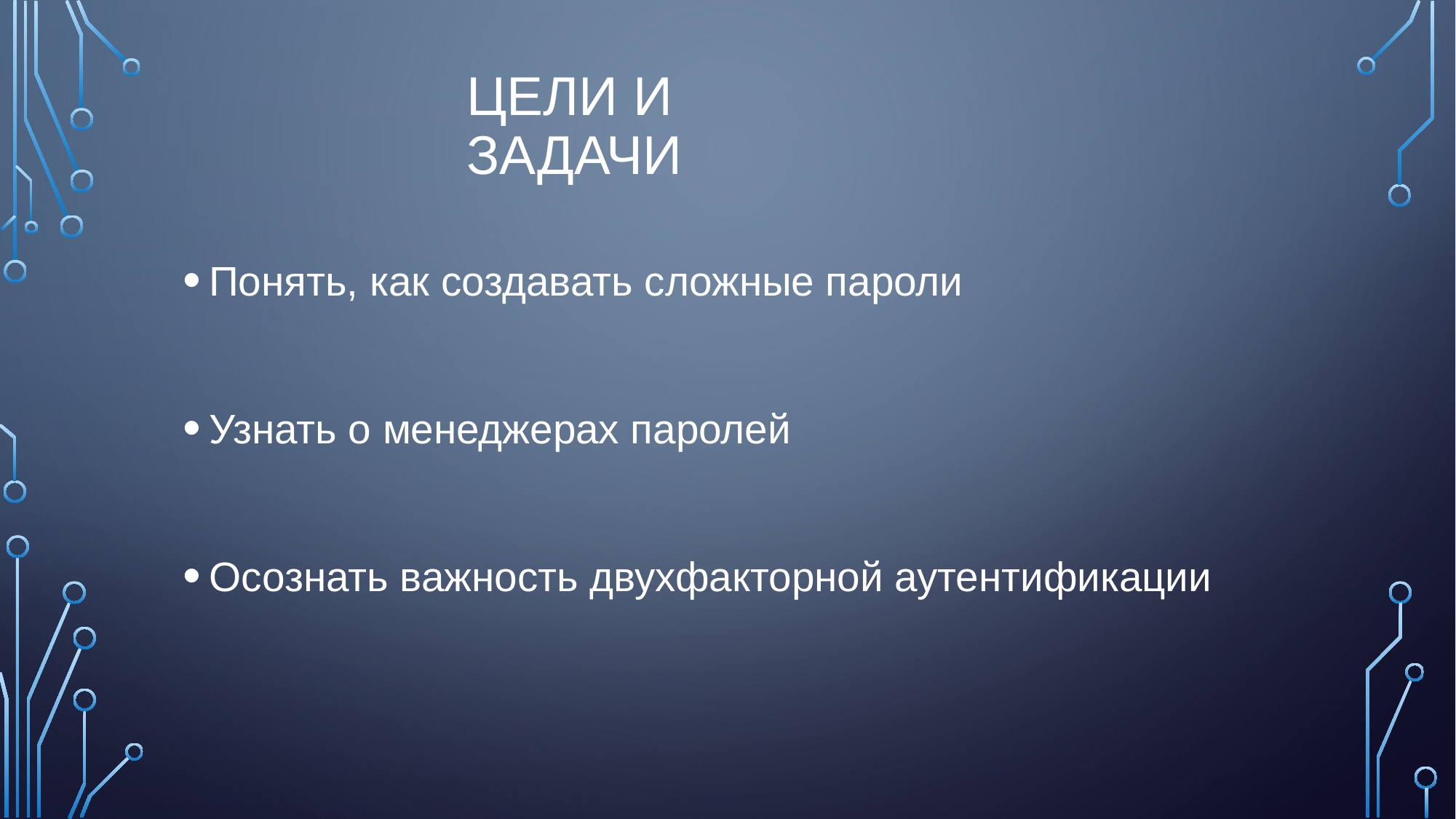

# Цели и задачи
Понять, как создавать сложные пароли

Узнать о менеджерах паролей

Осознать важность двухфакторной аутентификации